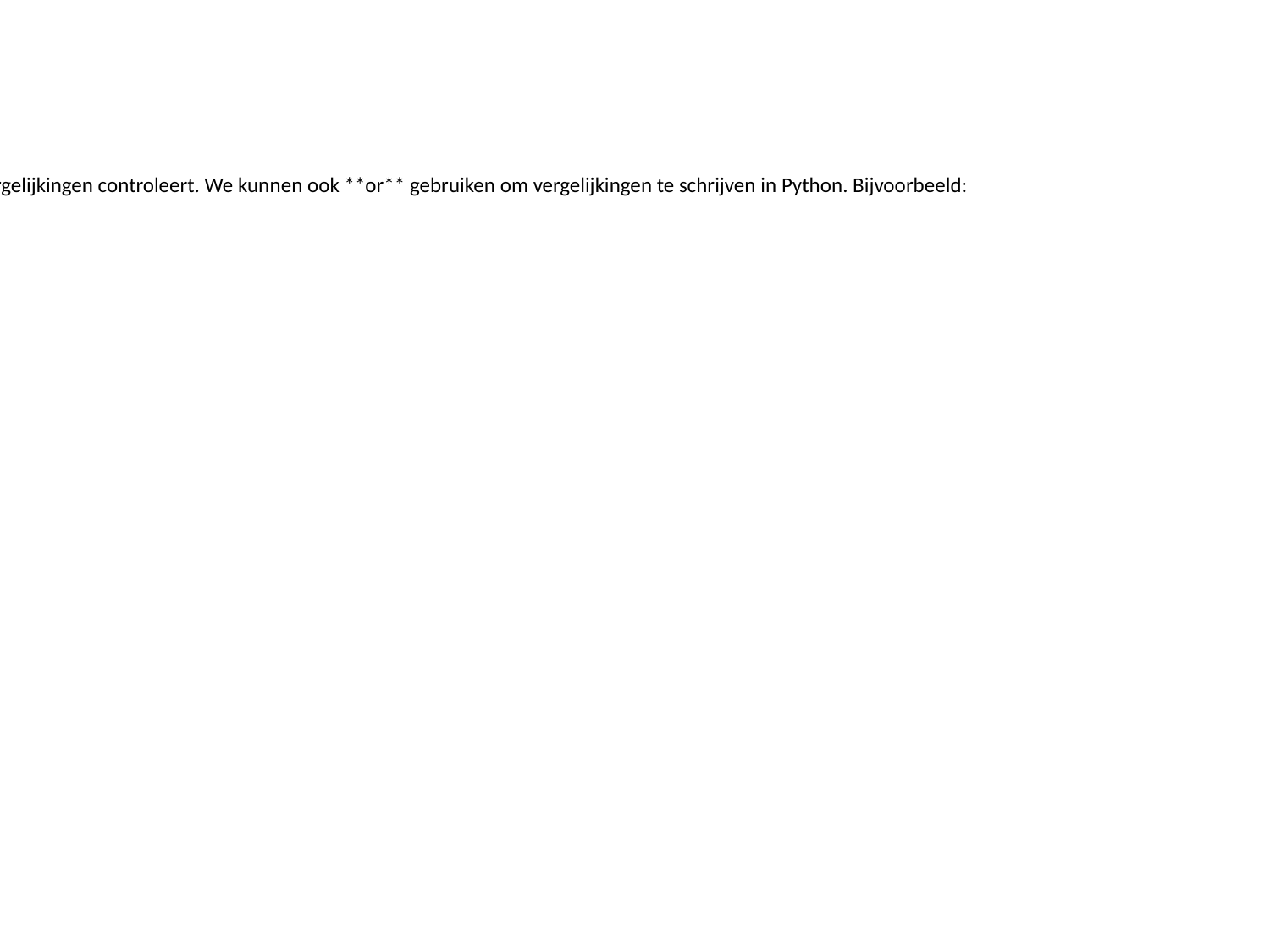

Info:
Het is belangrijk op te merken dat Python beide instanties van de vergelijkingen controleert. We kunnen ook **or** gebruiken om vergelijkingen te schrijven in Python. Bijvoorbeeld: